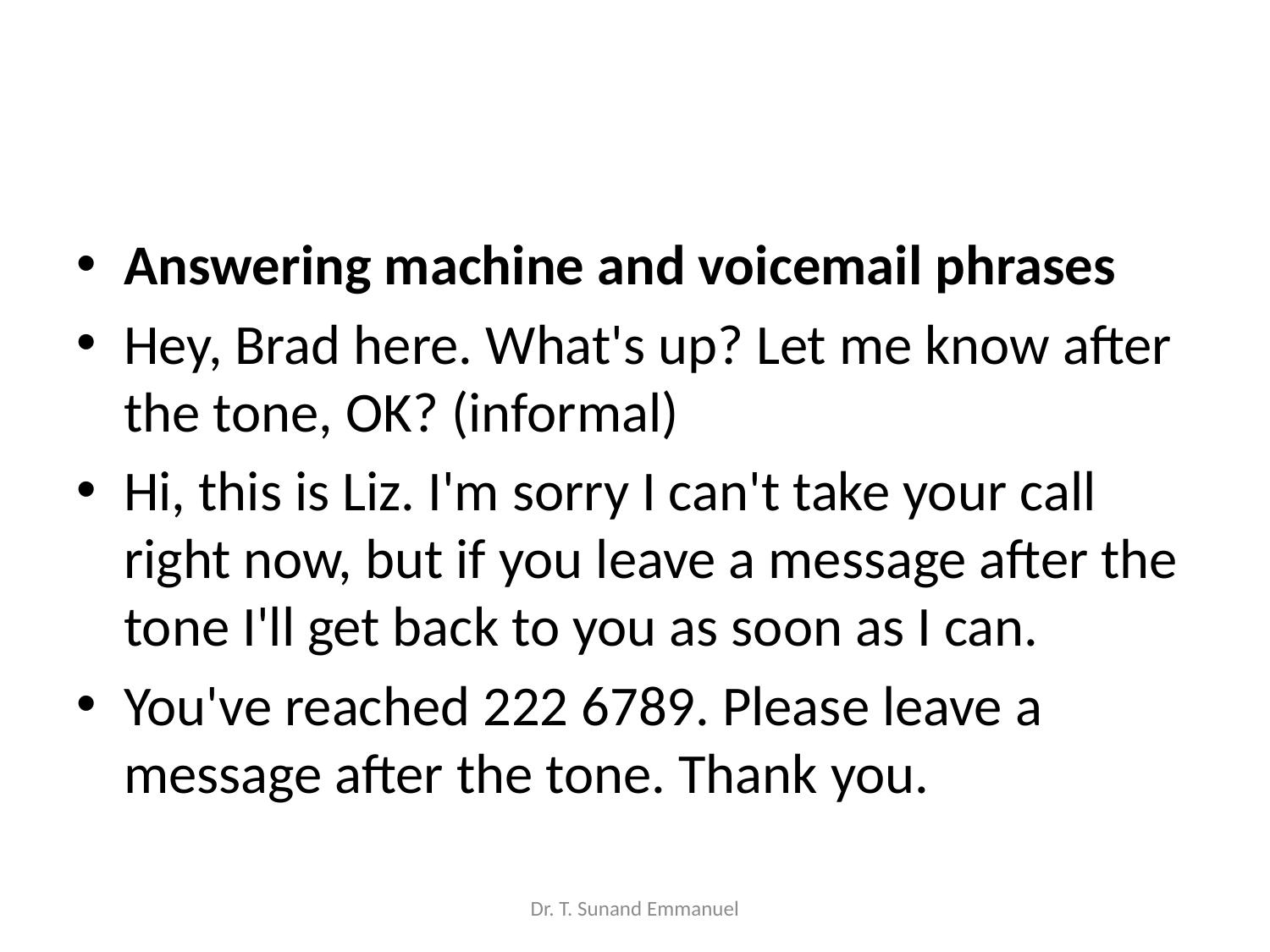

#
Answering machine and voicemail phrases
Hey, Brad here. What's up? Let me know after the tone, OK? (informal)
Hi, this is Liz. I'm sorry I can't take your call right now, but if you leave a message after the tone I'll get back to you as soon as I can.
You've reached 222 6789. Please leave a message after the tone. Thank you.
Dr. T. Sunand Emmanuel